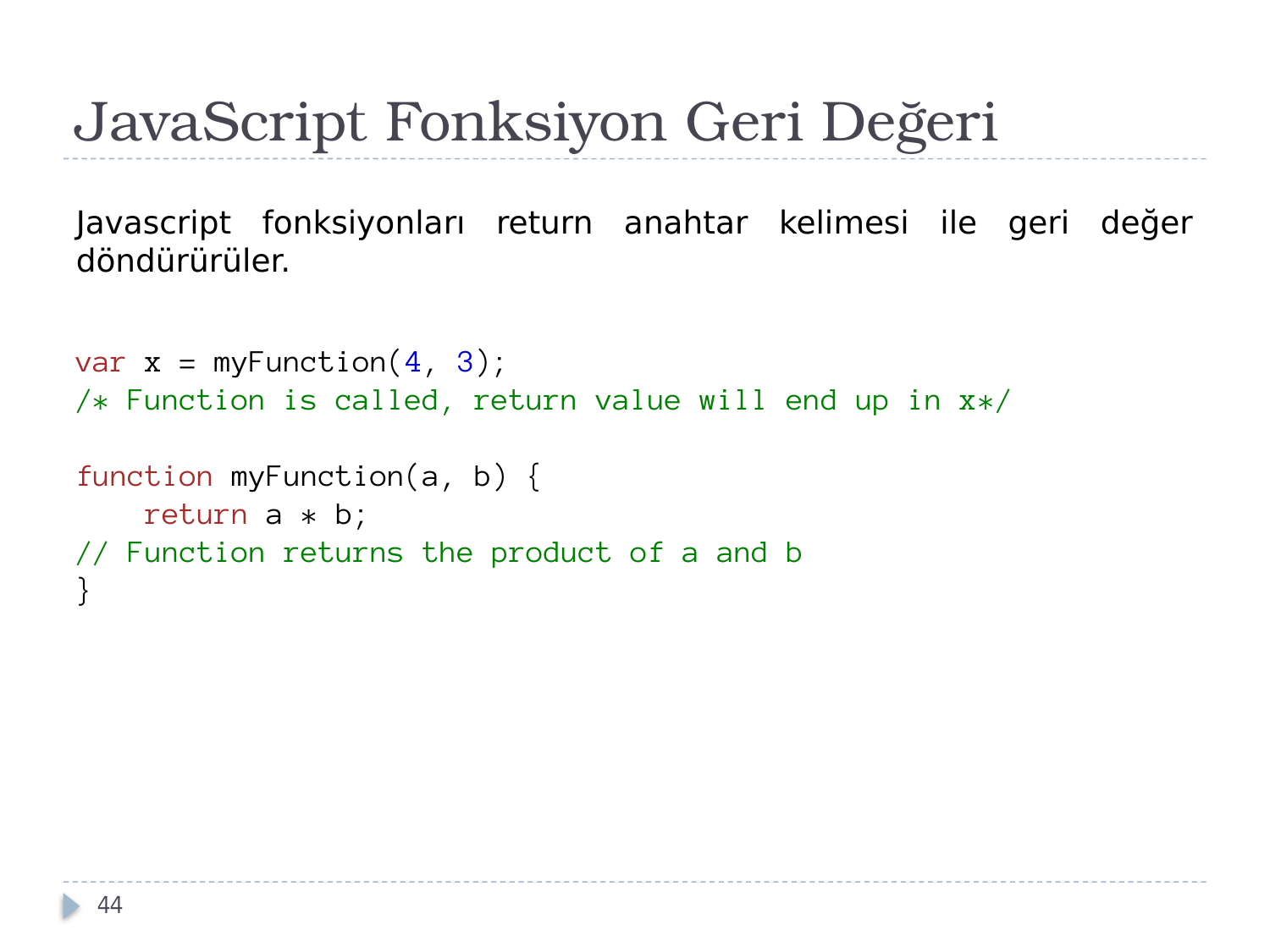

# JavaScript Fonksiyon Geri Değeri
Javascript fonksiyonları return anahtar kelimesi ile geri değer döndürürüler.

var x = myFunction(4, 3);
/* Function is called, return value will end up in x*/
function myFunction(a, b) {
    return a * b;
// Function returns the product of a and b
}
44